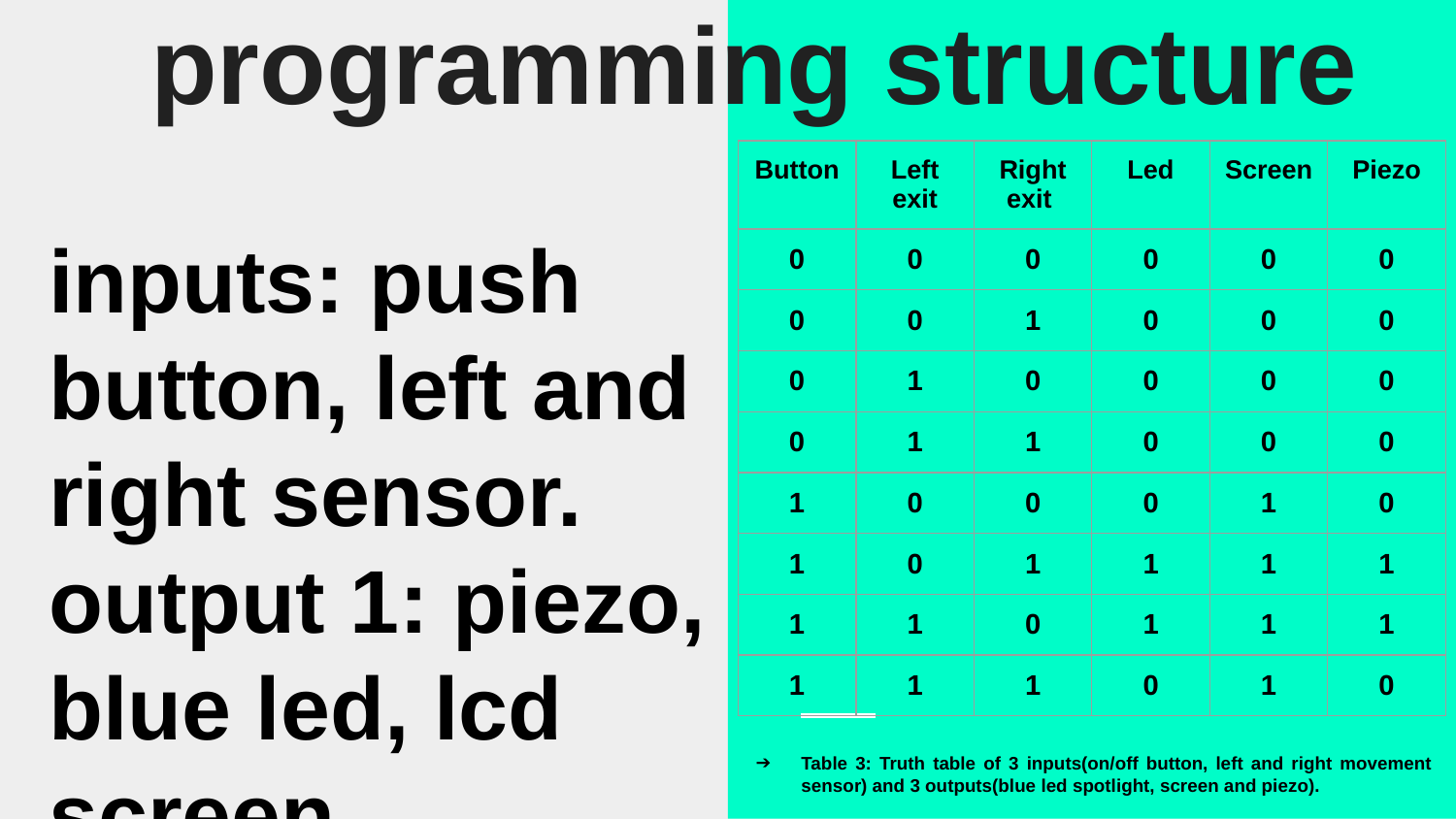

# programming structure
| Button | Left exit | Right exit | Led | Screen | Piezo |
| --- | --- | --- | --- | --- | --- |
| 0 | 0 | 0 | 0 | 0 | 0 |
| 0 | 0 | 1 | 0 | 0 | 0 |
| 0 | 1 | 0 | 0 | 0 | 0 |
| 0 | 1 | 1 | 0 | 0 | 0 |
| 1 | 0 | 0 | 0 | 1 | 0 |
| 1 | 0 | 1 | 1 | 1 | 1 |
| 1 | 1 | 0 | 1 | 1 | 1 |
| 1 | 1 | 1 | 0 | 1 | 0 |
inputs: push button, left and right sensor.
output 1: piezo, blue led, lcd screen.
Table 3: Truth table of 3 inputs(on/off button, left and right movement sensor) and 3 outputs(blue led spotlight, screen and piezo).